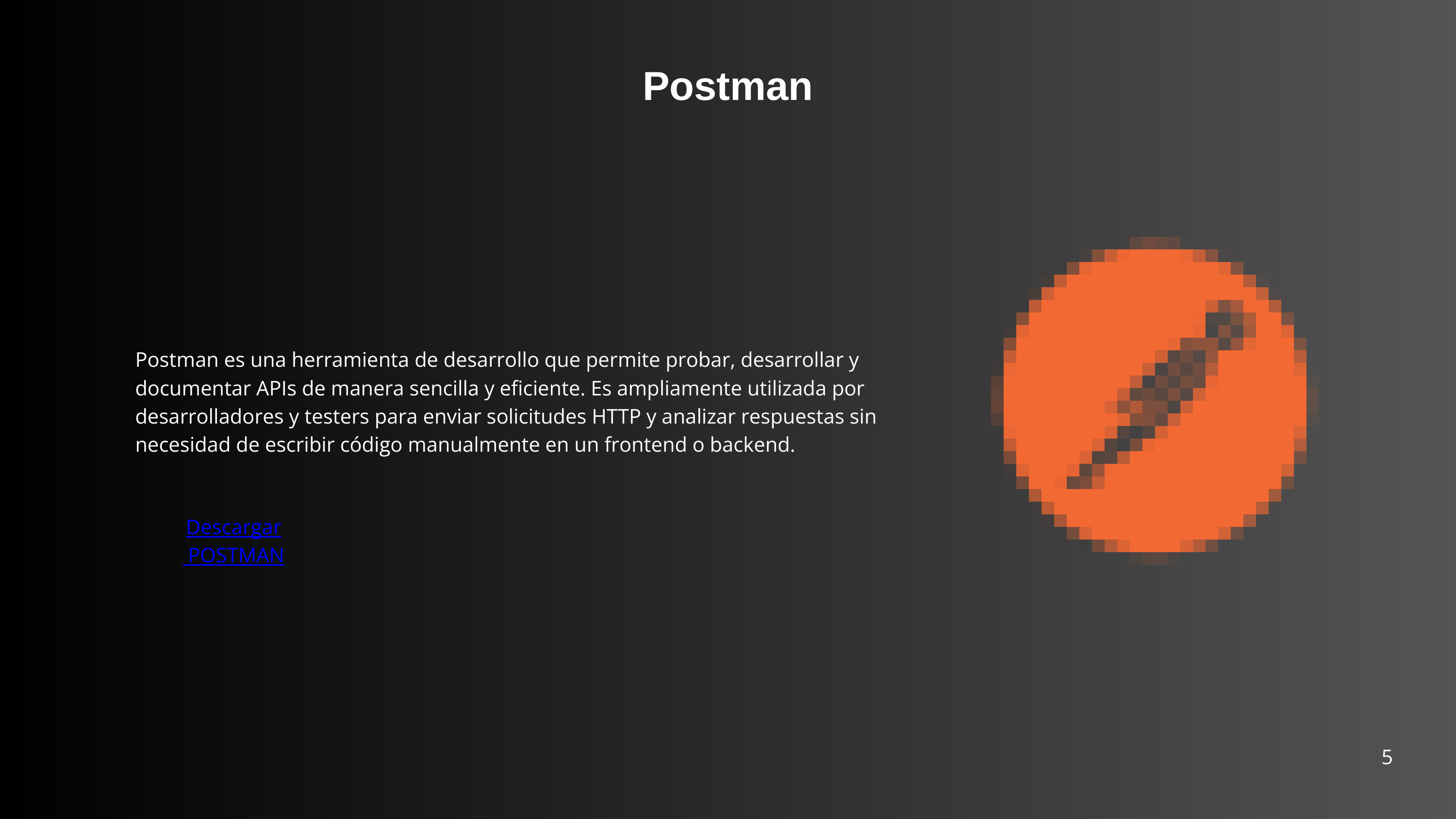

Postman

Postman es una herramienta de desarrollo que permite probar, desarrollar y documentar APIs de manera sencilla y eficiente. Es ampliamente utilizada por desarrolladores y testers para enviar solicitudes HTTP y analizar respuestas sin necesidad de escribir código manualmente en un frontend o backend.
Descargar POSTMAN
5